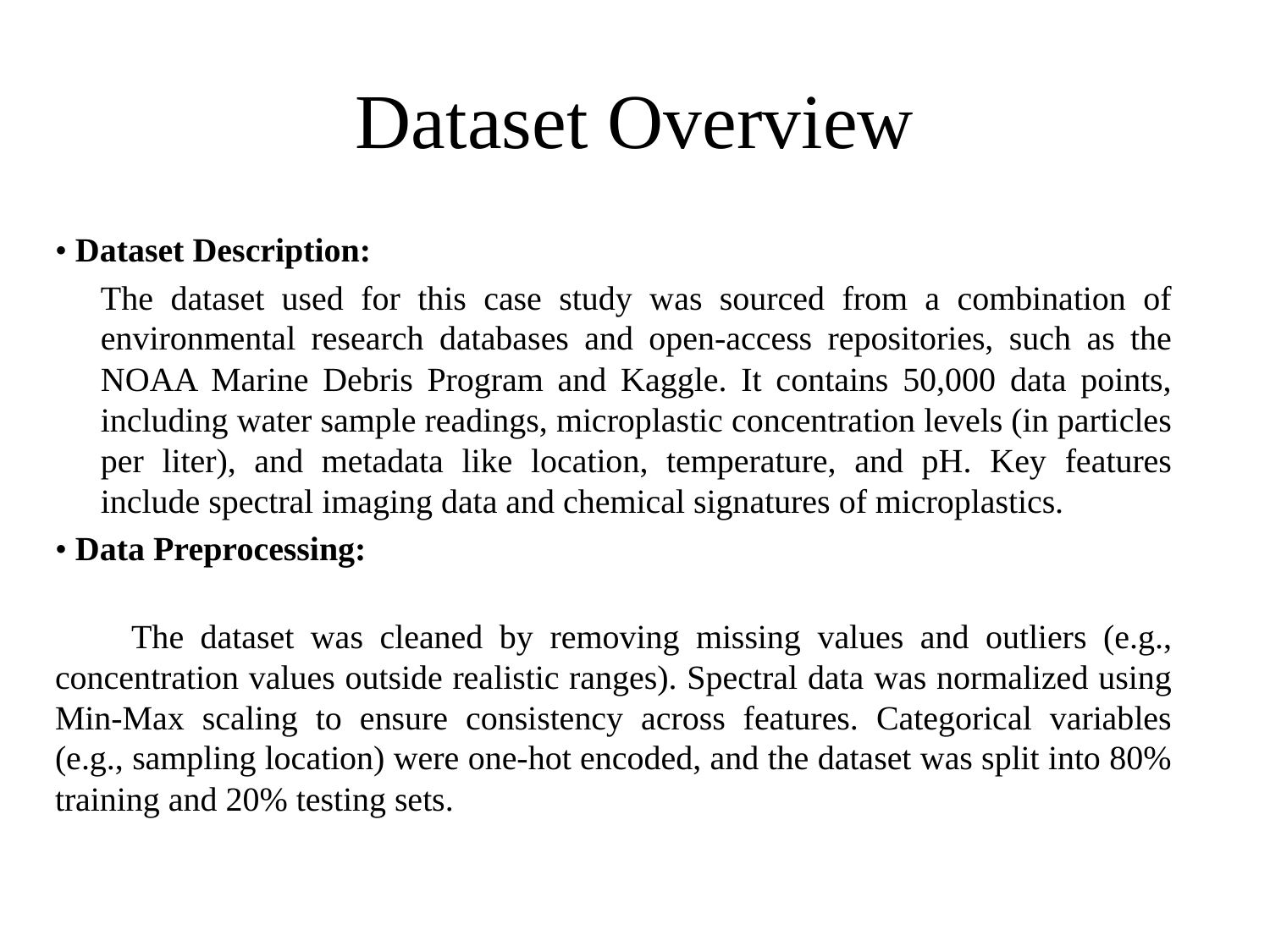

# Dataset Overview
• Dataset Description:
				The dataset used for this case study was sourced from a combination of environmental research databases and open-access repositories, such as the NOAA Marine Debris Program and Kaggle. It contains 50,000 data points, including water sample readings, microplastic concentration levels (in particles per liter), and metadata like location, temperature, and pH. Key features include spectral imaging data and chemical signatures of microplastics.
• Data Preprocessing:
	The dataset was cleaned by removing missing values and outliers (e.g., concentration values outside realistic ranges). Spectral data was normalized using Min-Max scaling to ensure consistency across features. Categorical variables (e.g., sampling location) were one-hot encoded, and the dataset was split into 80% training and 20% testing sets.